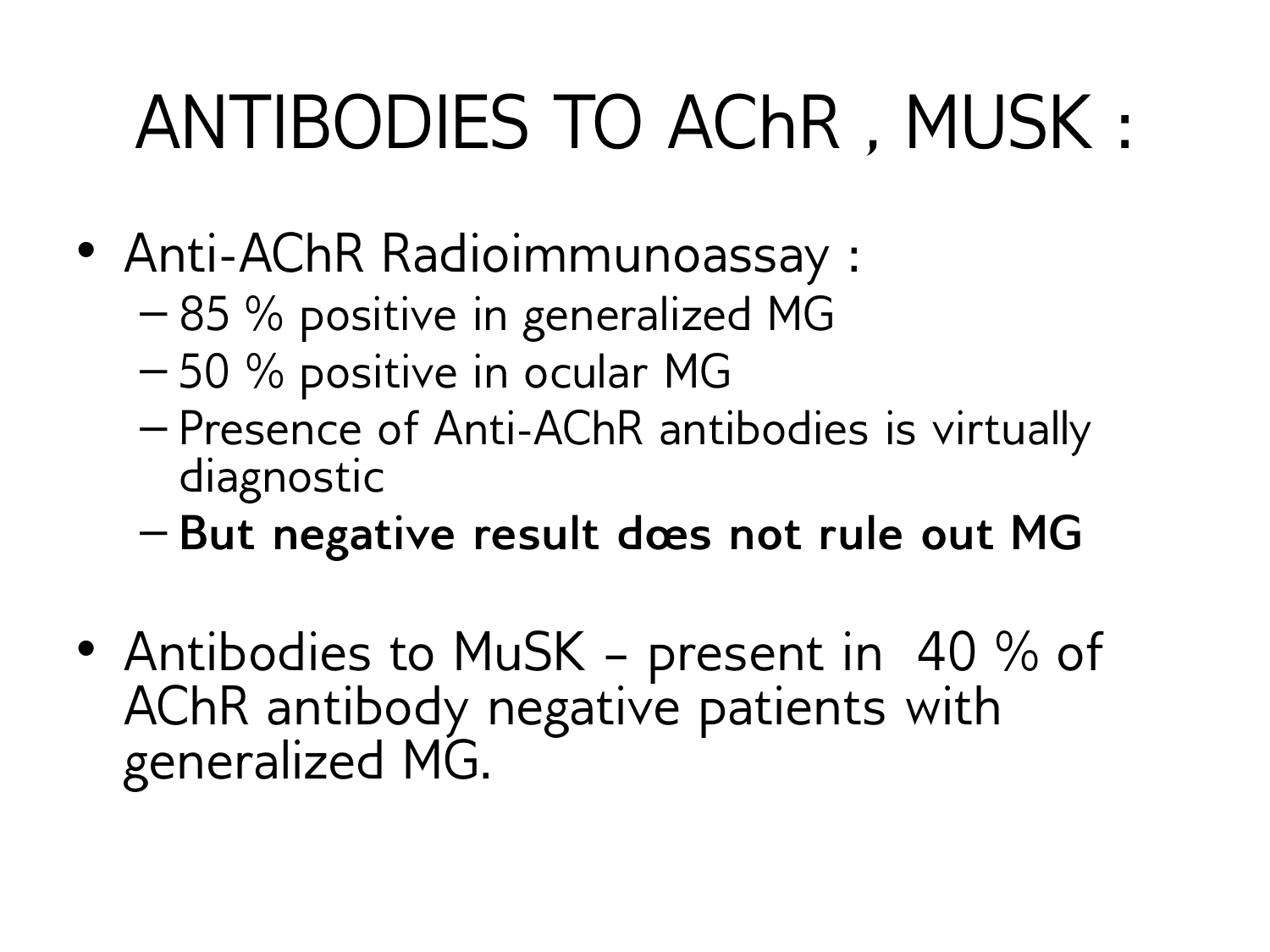

# ANTIBODIES TO AChR , MUSK :
Anti-AChR Radioimmunoassay :
85 % positive in generalized MG
50 % positive in ocular MG
Presence of Anti-AChR antibodies is virtually diagnostic
But negative result does not rule out MG

Antibodies to MuSK – present in  40 % of AChR antibody negative patients with generalized MG.